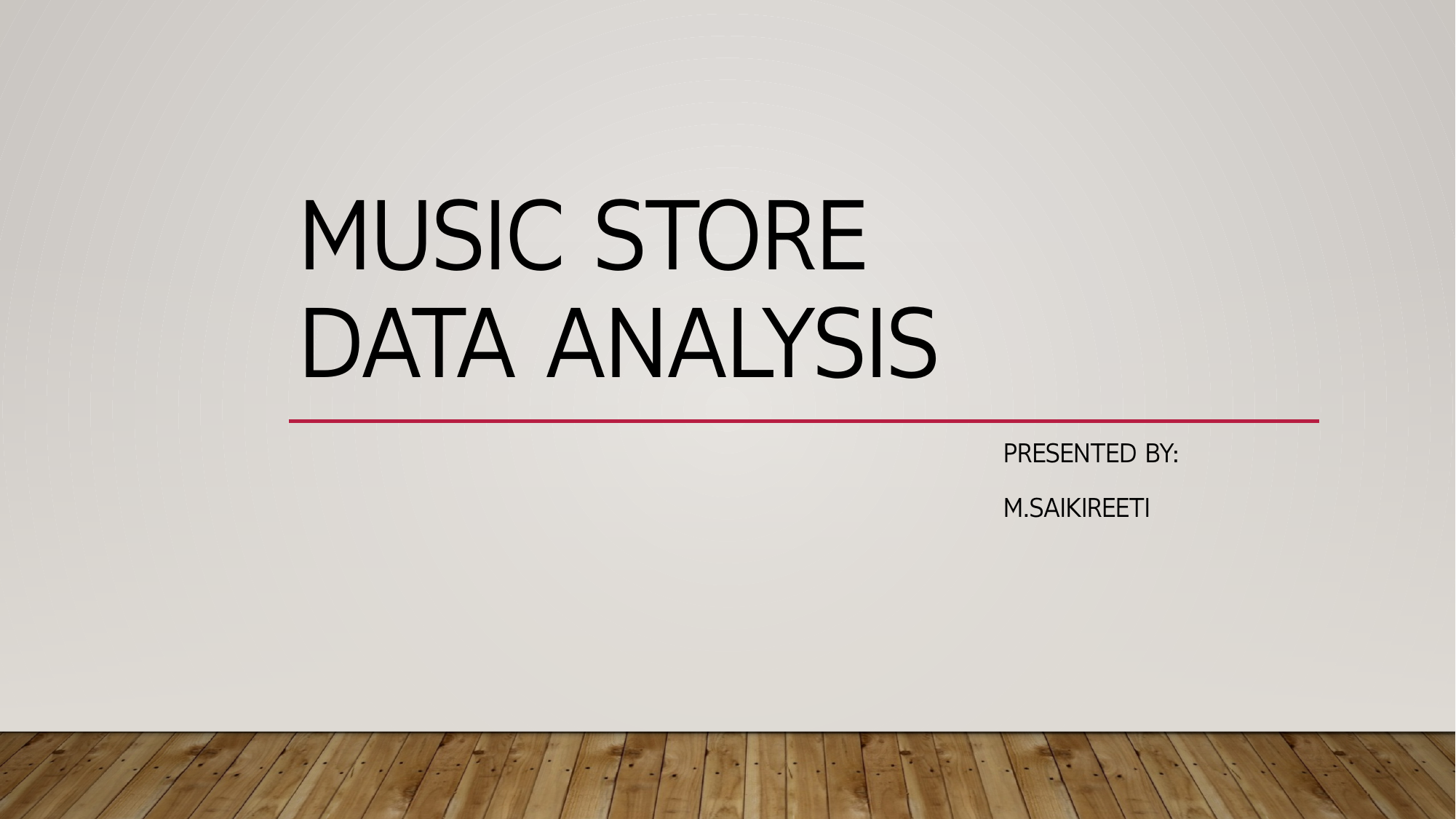

# MUSIC STORE DATA ANALYSIS
                                                                                      PRESENTED BY:
                                                                                      M.SAIKIREETI